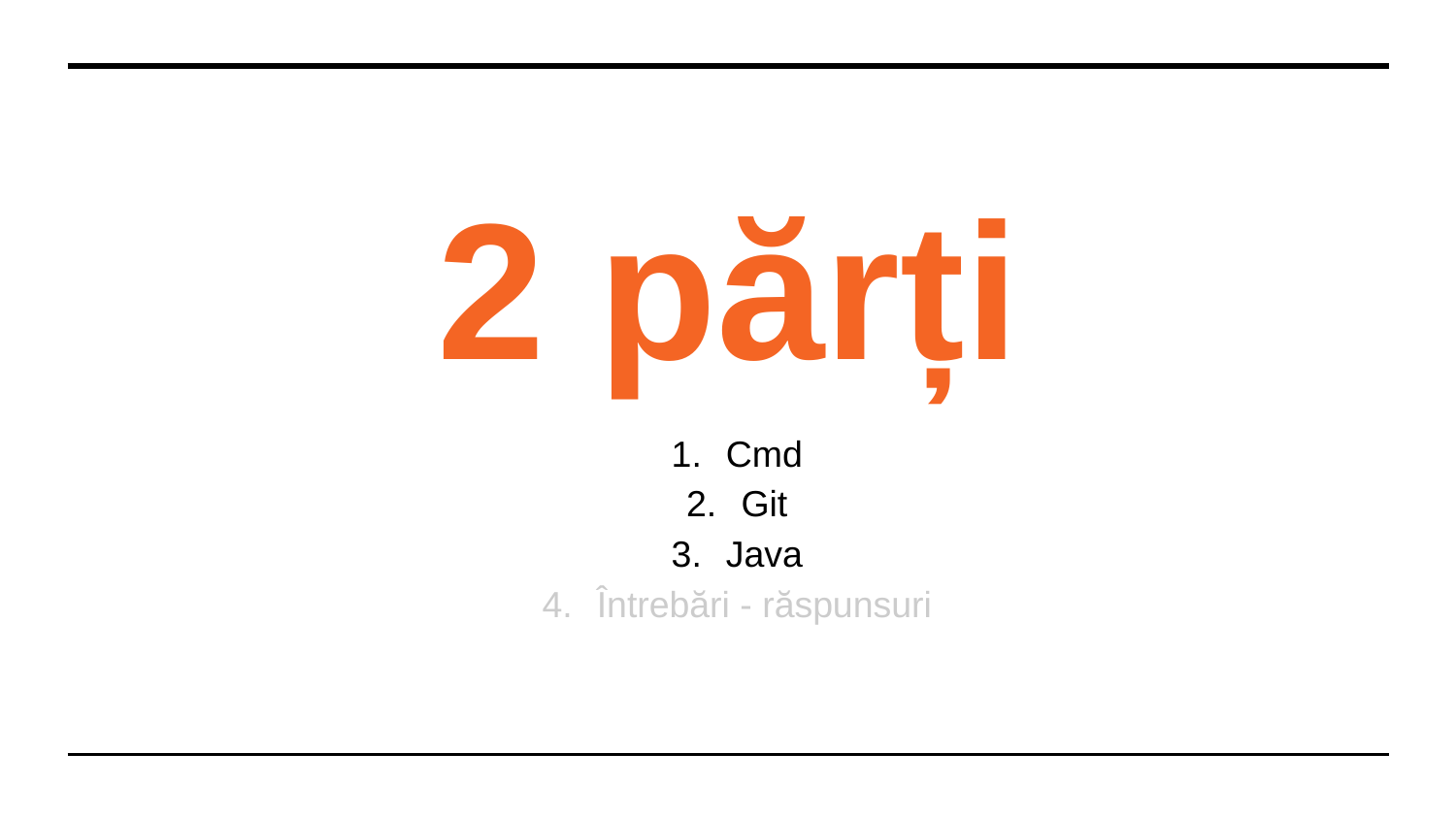

# 2 părți
Cmd
Git
Java
Întrebări - răspunsuri